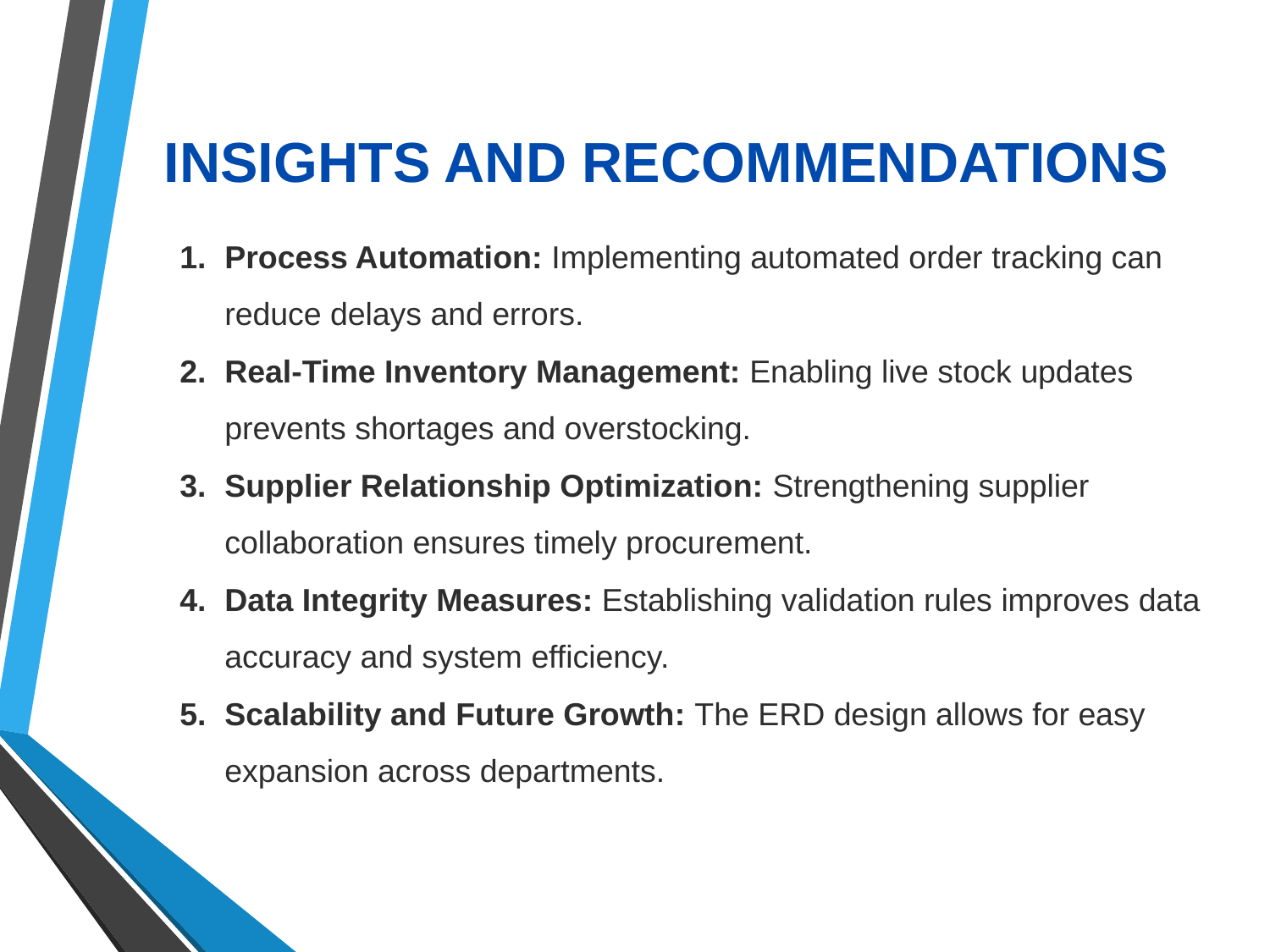

# Insights and Recommendations
INSIGHTS AND RECOMMENDATIONS
Process Automation: Implementing automated order tracking can reduce delays and errors.
Real-Time Inventory Management: Enabling live stock updates prevents shortages and overstocking.
Supplier Relationship Optimization: Strengthening supplier collaboration ensures timely procurement.
Data Integrity Measures: Establishing validation rules improves data accuracy and system efficiency.
Scalability and Future Growth: The ERD design allows for easy expansion across departments.